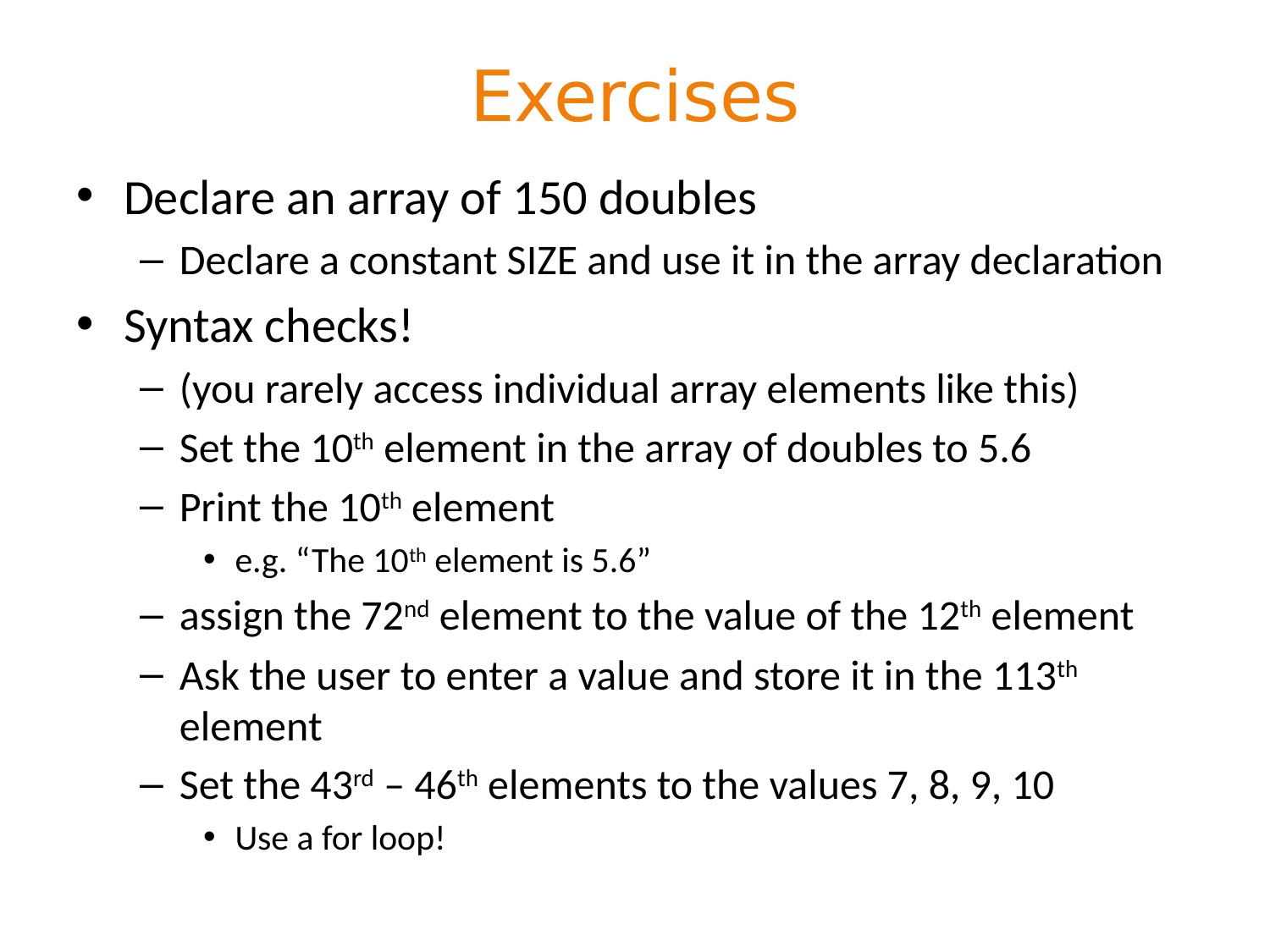

# Exercises
Declare an array of 150 doubles
Declare a constant SIZE and use it in the array declaration
Syntax checks!
(you rarely access individual array elements like this)
Set the 10th element in the array of doubles to 5.6
Print the 10th element
e.g. “The 10th element is 5.6”
assign the 72nd element to the value of the 12th element
Ask the user to enter a value and store it in the 113th element
Set the 43rd – 46th elements to the values 7, 8, 9, 10
Use a for loop!